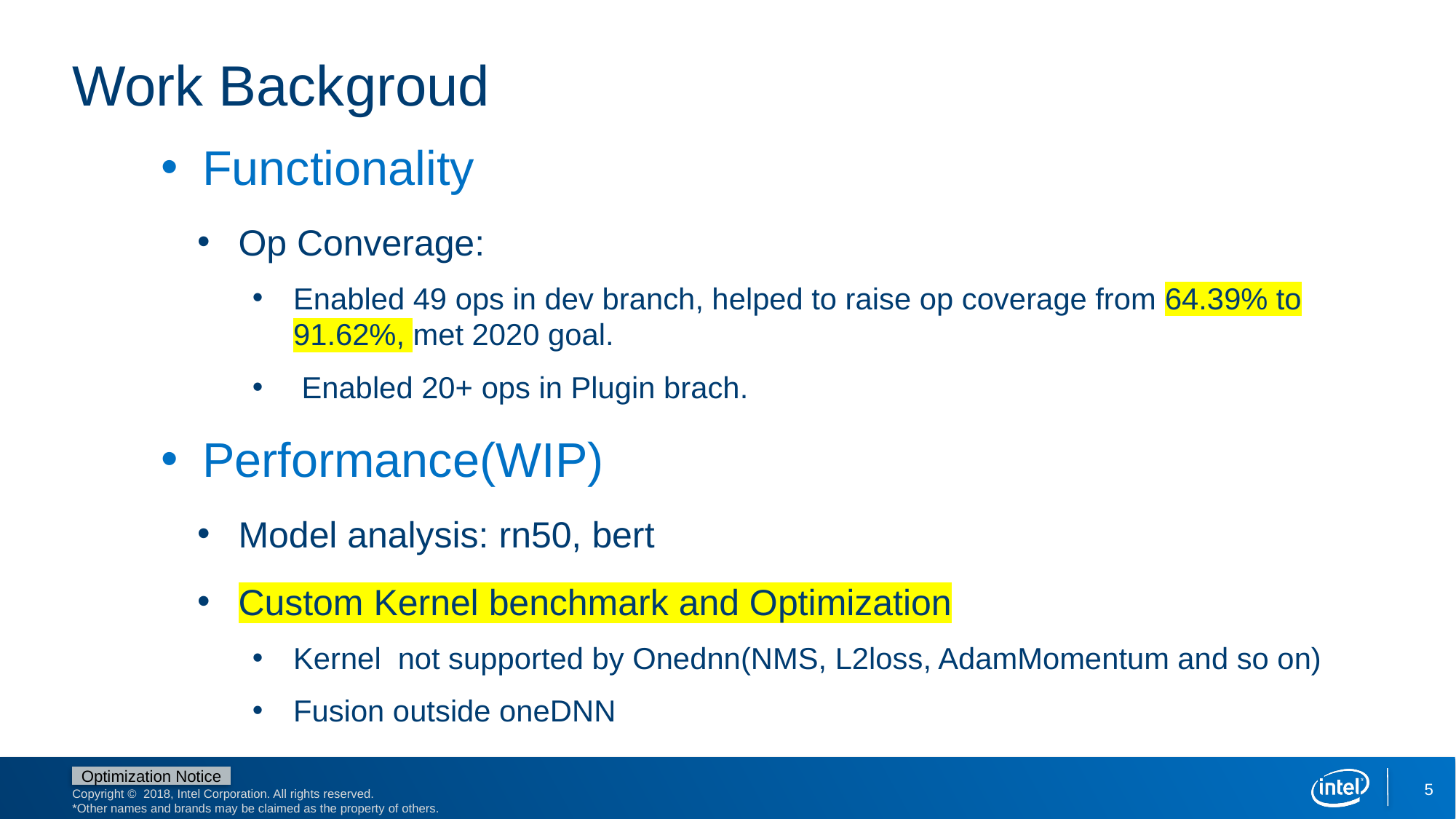

# Work Backgroud
Functionality
Op Converage:
Enabled 49 ops in dev branch, helped to raise op coverage from 64.39% to 91.62%, met 2020 goal.
 Enabled 20+ ops in Plugin brach.
Performance(WIP)
Model analysis: rn50, bert
Custom Kernel benchmark and Optimization
Kernel  not supported by Onednn(NMS, L2loss, AdamMomentum and so on)
Fusion outside oneDNN
5